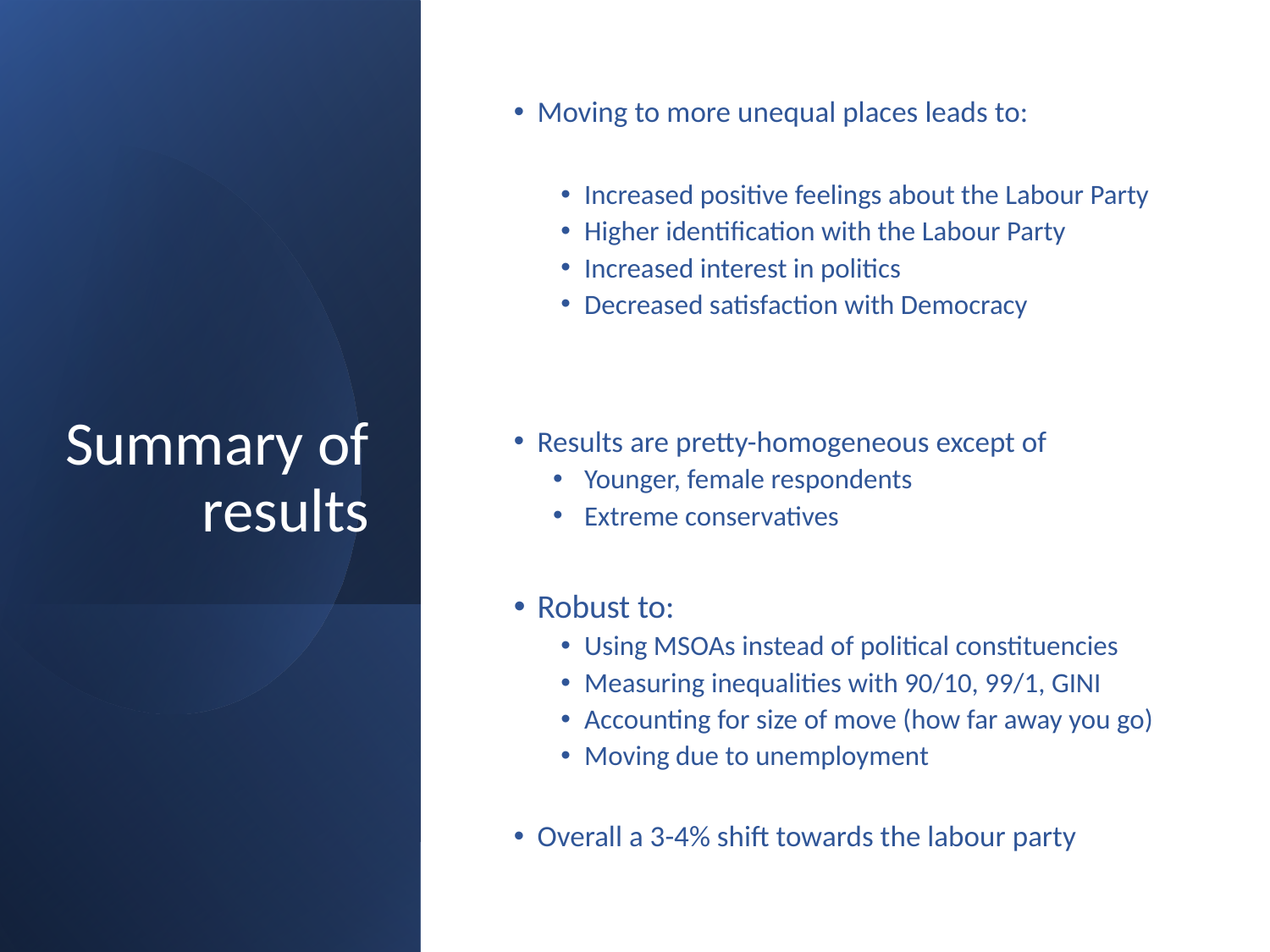

Summary of results
Moving to more unequal places leads to:

Increased positive feelings about the Labour Party
Higher identification with the Labour Party
Increased interest in politics
Decreased satisfaction with Democracy

Results are pretty-homogeneous except of
Younger, female respondents
Extreme conservatives

Robust to:
Using MSOAs instead of political constituencies
Measuring inequalities with 90/10, 99/1, GINI
Accounting for size of move (how far away you go)
Moving due to unemployment

Overall a 3-4% shift towards the labour party